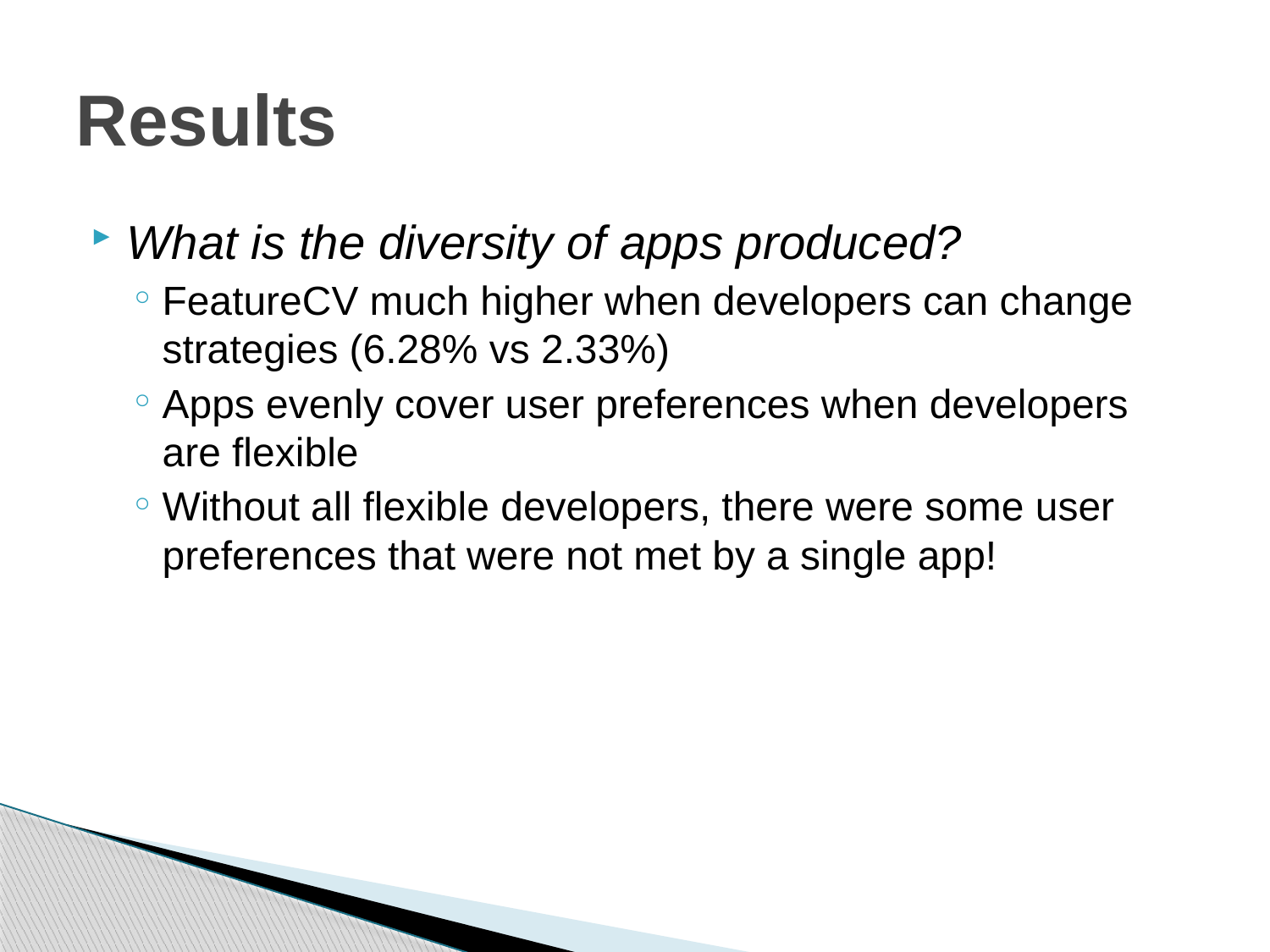

# Results
What is the diversity of apps produced?
FeatureCV much higher when developers can change strategies (6.28% vs 2.33%)
Apps evenly cover user preferences when developers are flexible
Without all flexible developers, there were some user preferences that were not met by a single app!